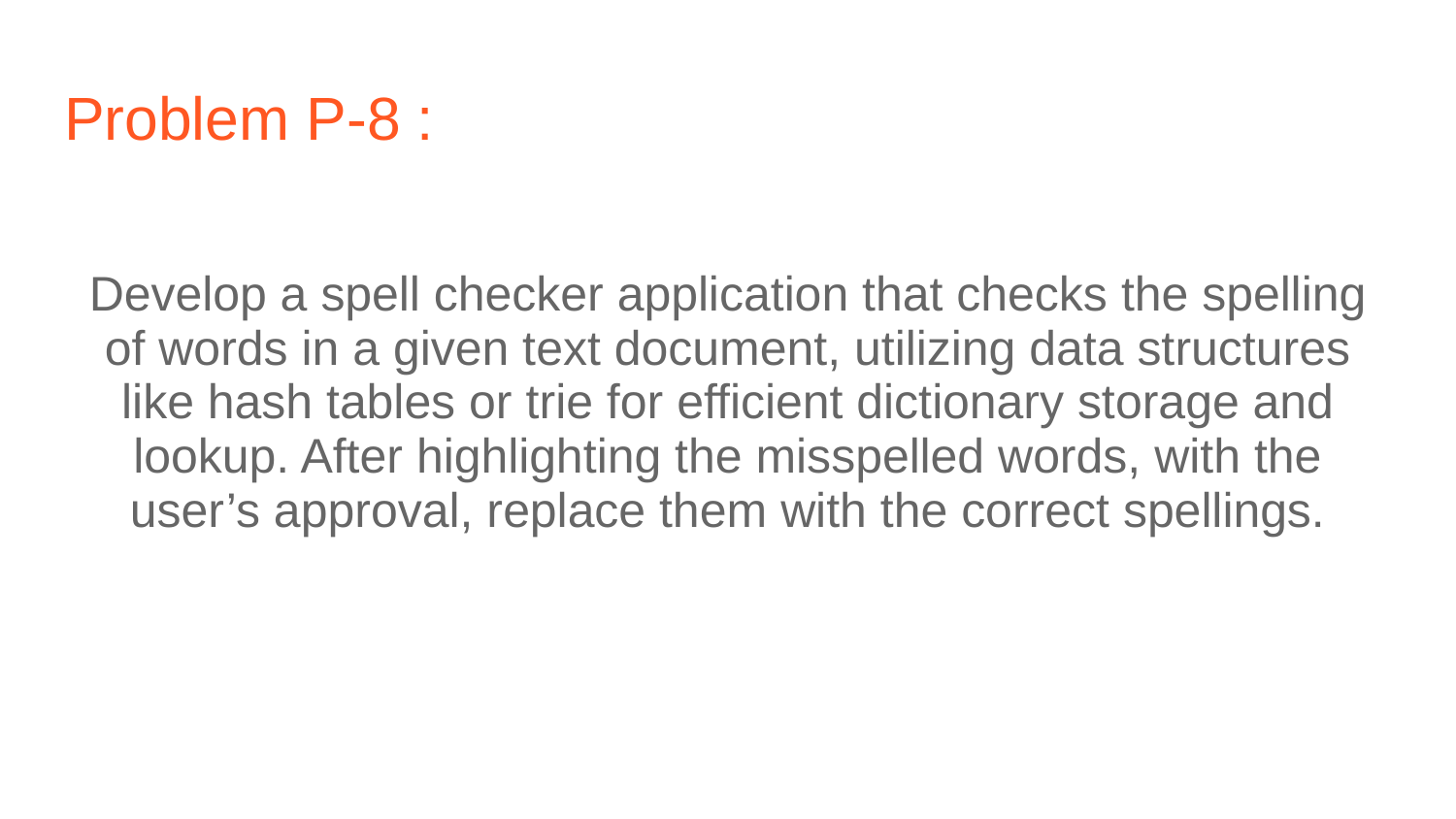

# Problem P-8 :
Develop a spell checker application that checks the spelling of words in a given text document, utilizing data structures like hash tables or trie for efficient dictionary storage and lookup. After highlighting the misspelled words, with the user’s approval, replace them with the correct spellings.